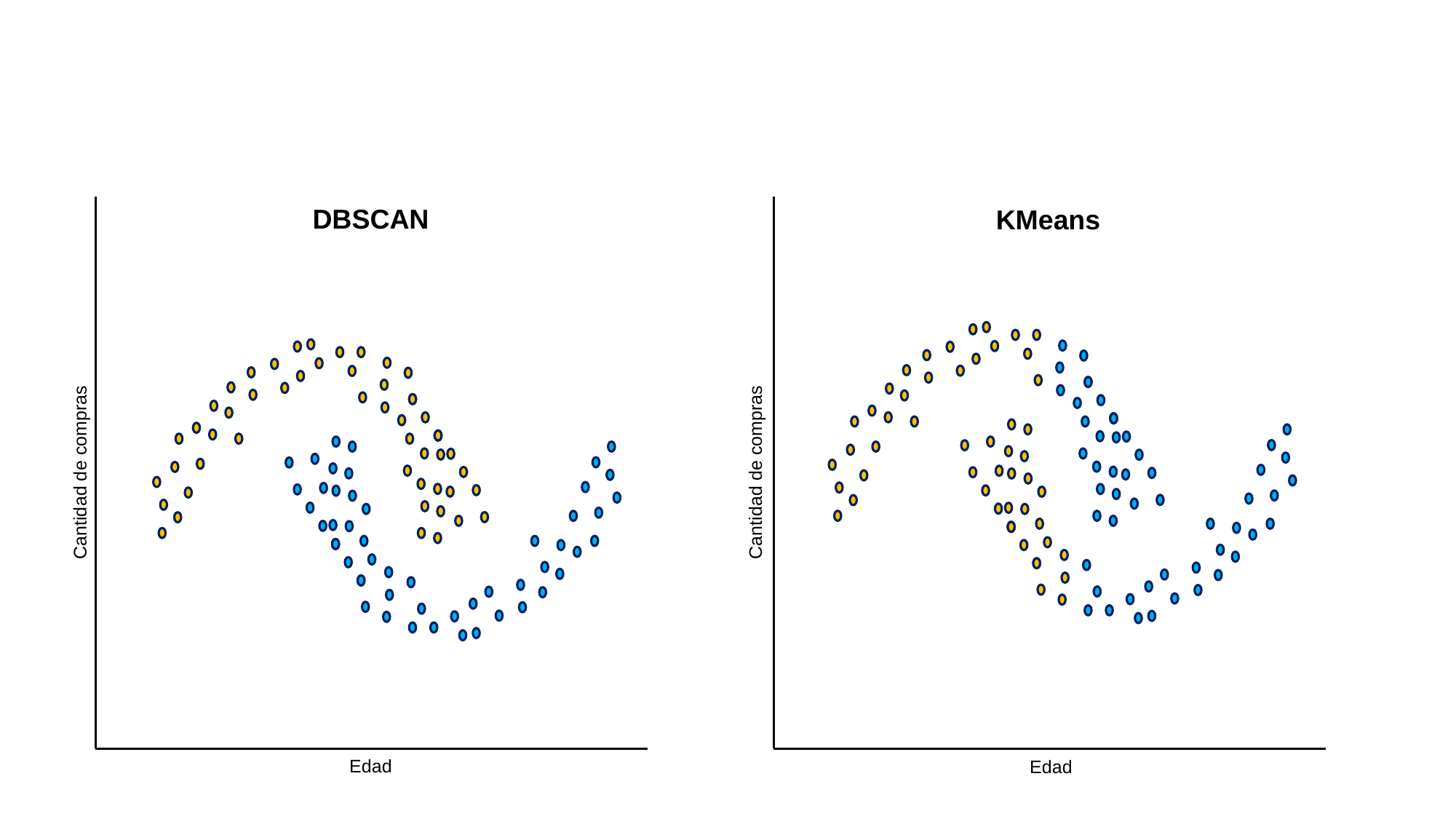

DBSCAN
KMeans

Cantidad de compras
Cantidad de compras
Edad
Edad